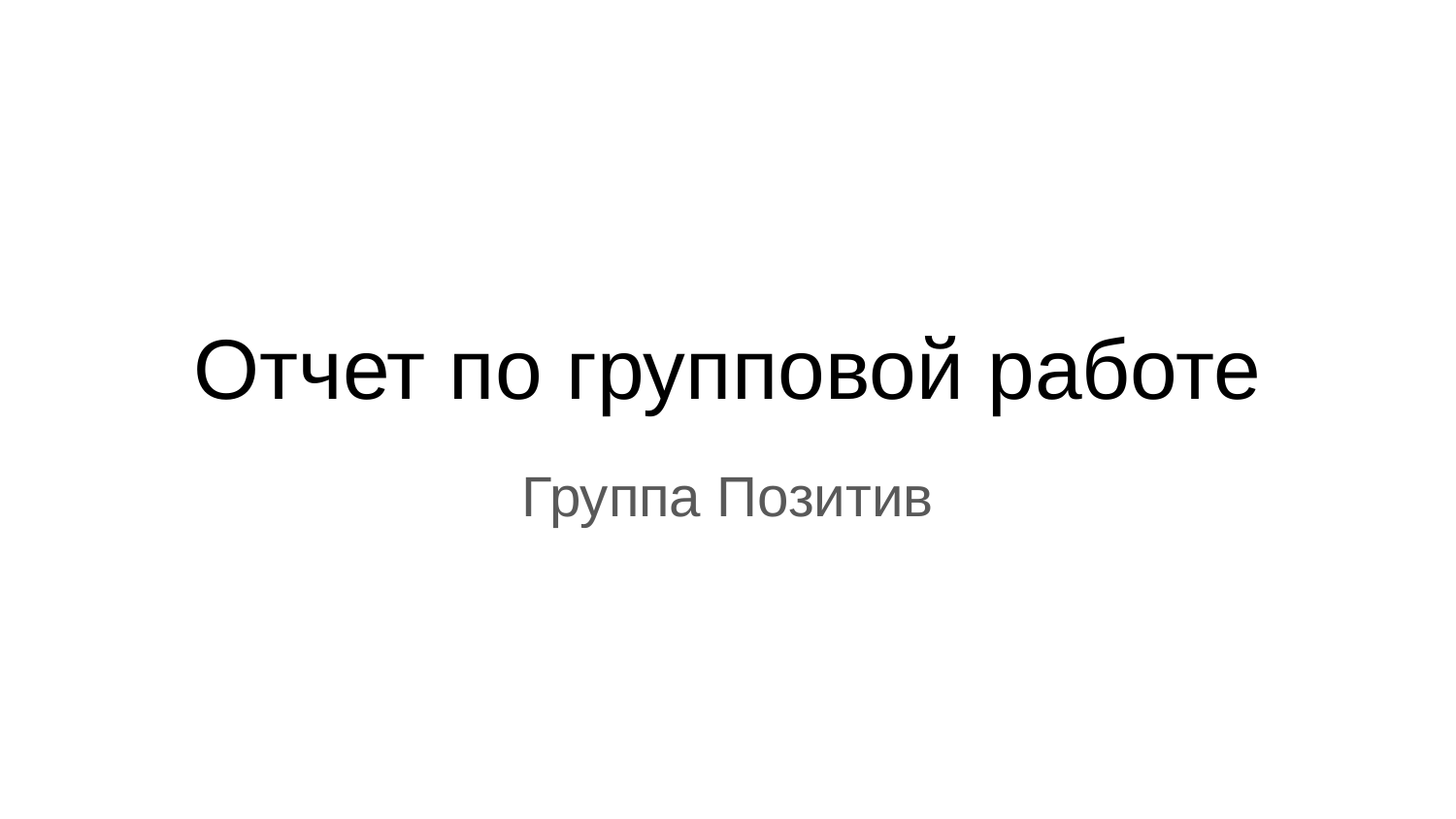

# Отчет по групповой работе
Группа Позитив